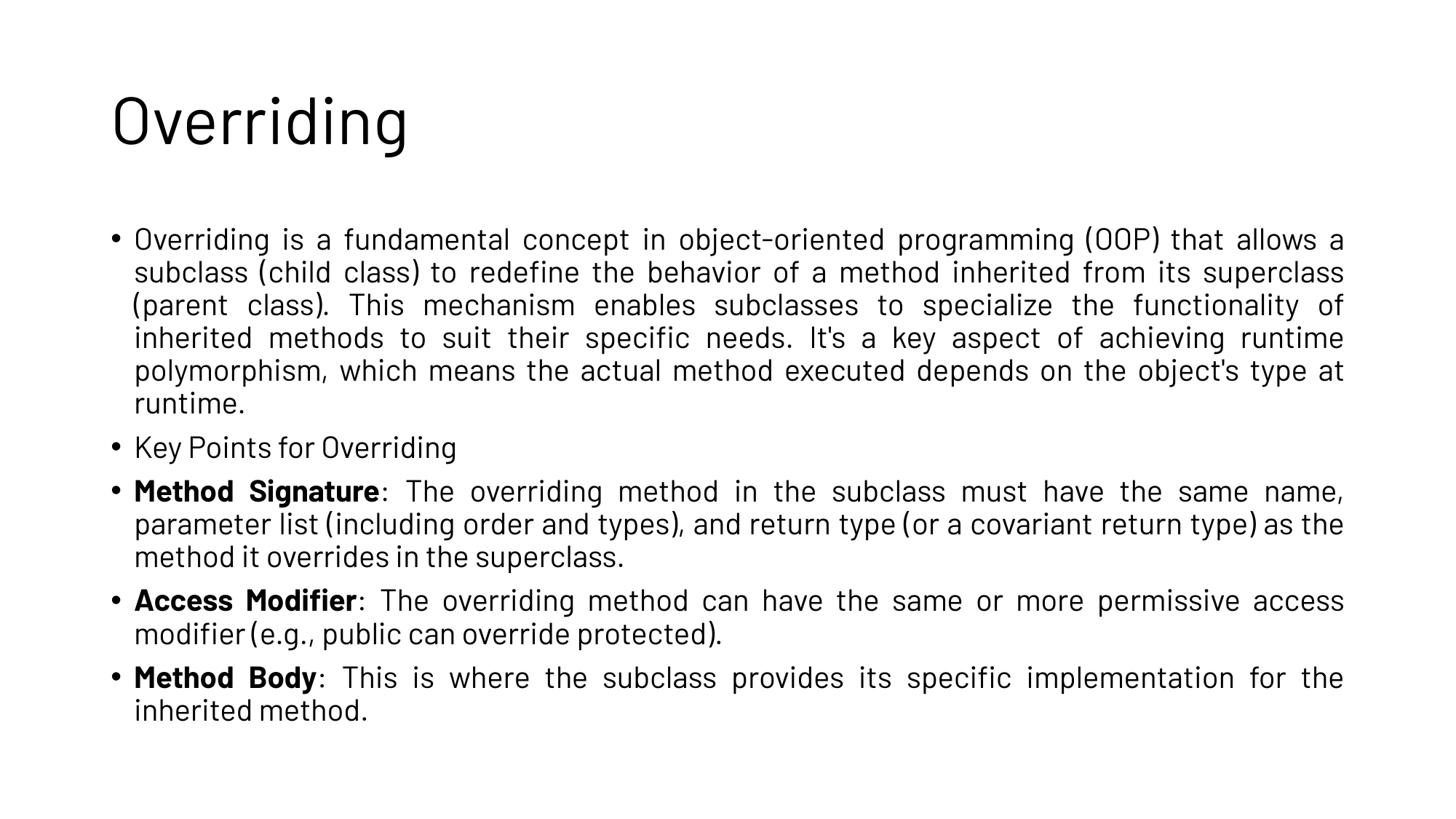

# Overriding
Overriding is a fundamental concept in object-oriented programming (OOP) that allows a subclass (child class) to redefine the behavior of a method inherited from its superclass (parent class). This mechanism enables subclasses to specialize the functionality of inherited methods to suit their specific needs. It's a key aspect of achieving runtime polymorphism, which means the actual method executed depends on the object's type at runtime.
Key Points for Overriding
Method Signature: The overriding method in the subclass must have the same name, parameter list (including order and types), and return type (or a covariant return type) as the method it overrides in the superclass.
Access Modifier: The overriding method can have the same or more permissive access modifier (e.g., public can override protected).
Method Body: This is where the subclass provides its specific implementation for the inherited method.